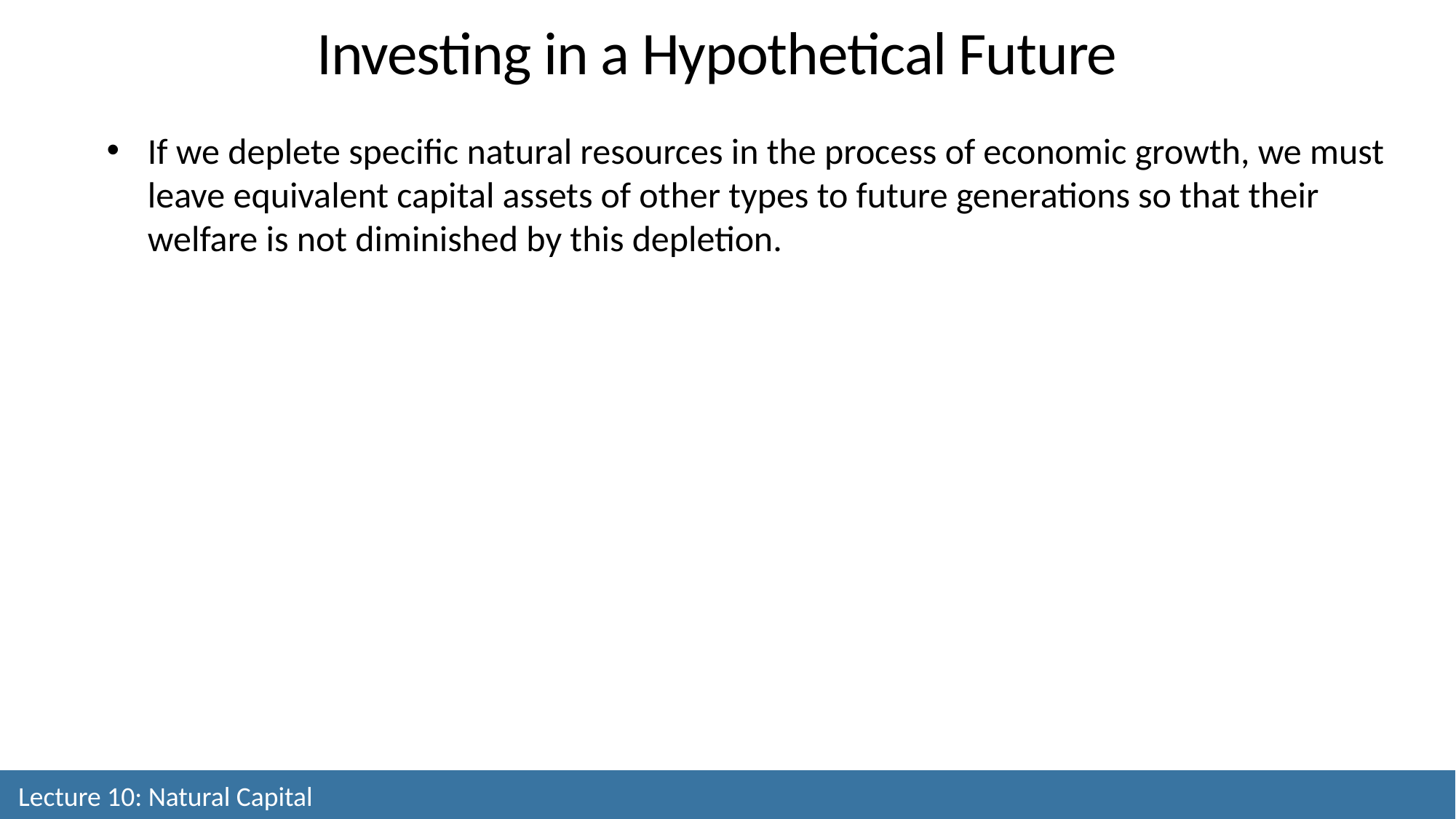

Investing in a Hypothetical Future
If we deplete specific natural resources in the process of economic growth, we must leave equivalent capital assets of other types to future generations so that their welfare is not diminished by this depletion.